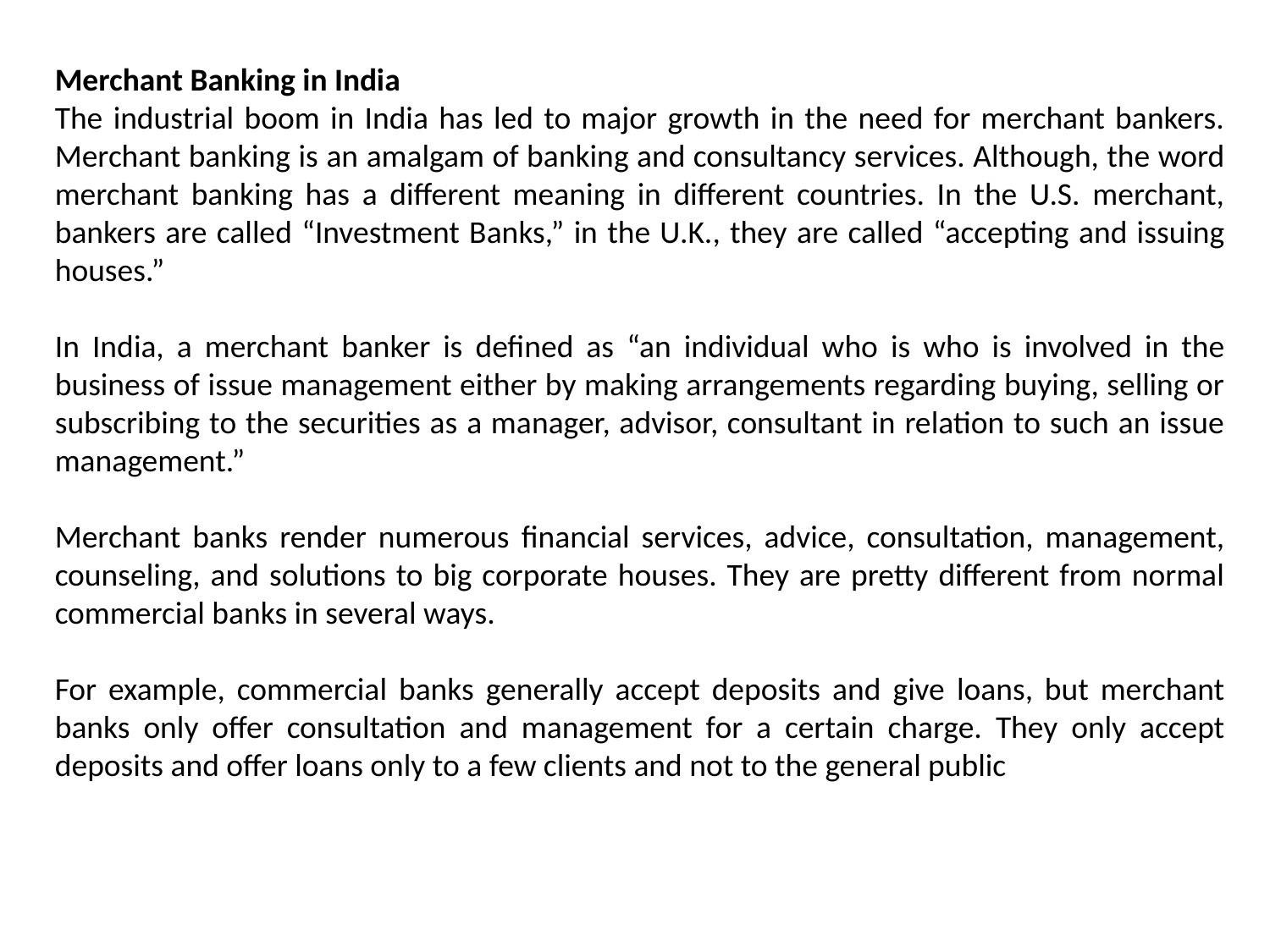

Merchant Banking in India
The industrial boom in India has led to major growth in the need for merchant bankers. Merchant banking is an amalgam of banking and consultancy services. Although, the word merchant banking has a different meaning in different countries. In the U.S. merchant, bankers are called “Investment Banks,” in the U.K., they are called “accepting and issuing houses.”

In India, a merchant banker is defined as “an individual who is who is involved in the business of issue management either by making arrangements regarding buying, selling or subscribing to the securities as a manager, advisor, consultant in relation to such an issue management.”

Merchant banks render numerous financial services, advice, consultation, management, counseling, and solutions to big corporate houses. They are pretty different from normal commercial banks in several ways.

For example, commercial banks generally accept deposits and give loans, but merchant banks only offer consultation and management for a certain charge. They only accept deposits and offer loans only to a few clients and not to the general public